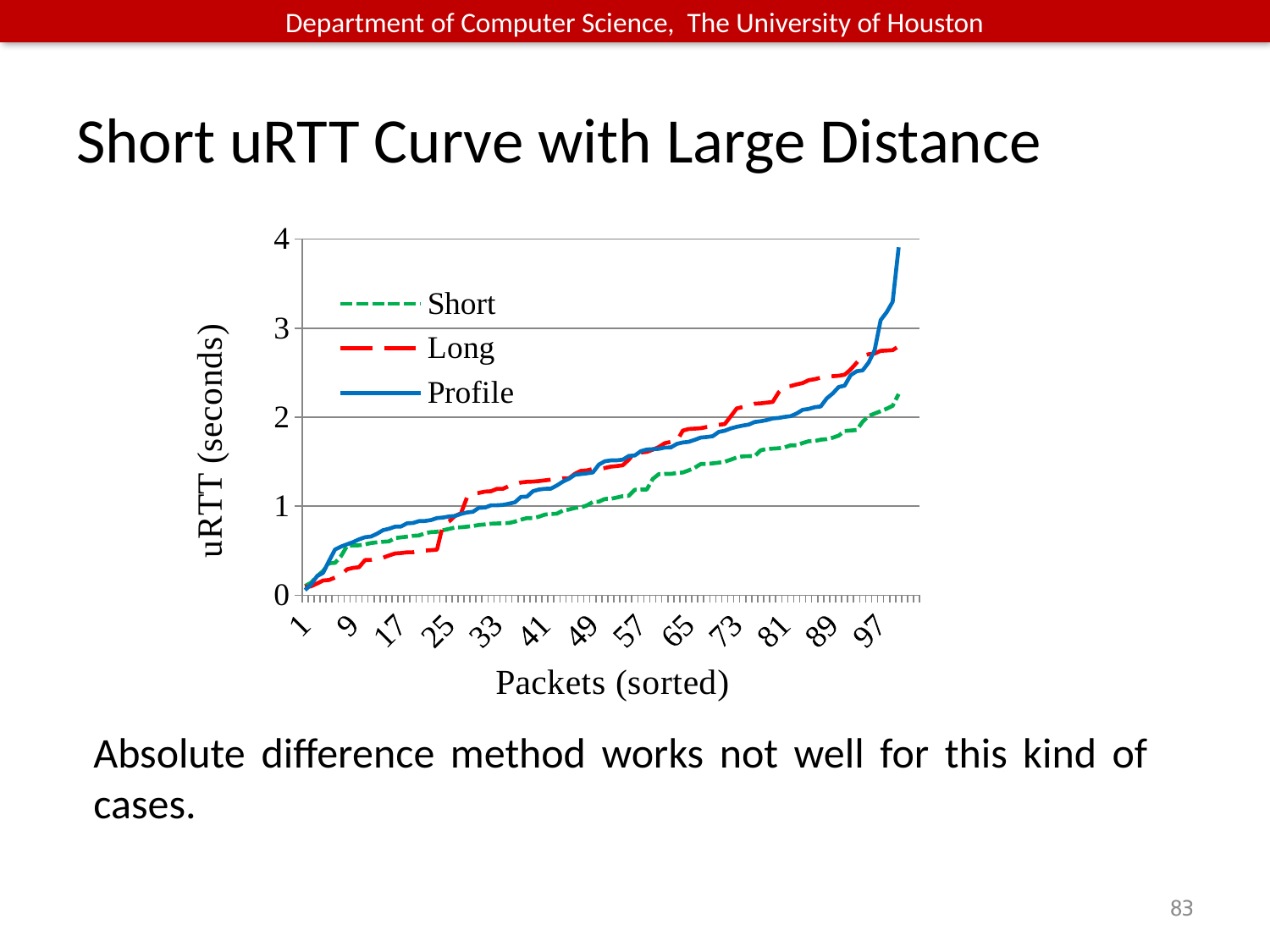

# Short uRTT Curve with Large Distance

### Chart

| Category | Short | Long | Profile |
|---|---|---|---|
Absolute difference method works not well for this kind of cases.

83